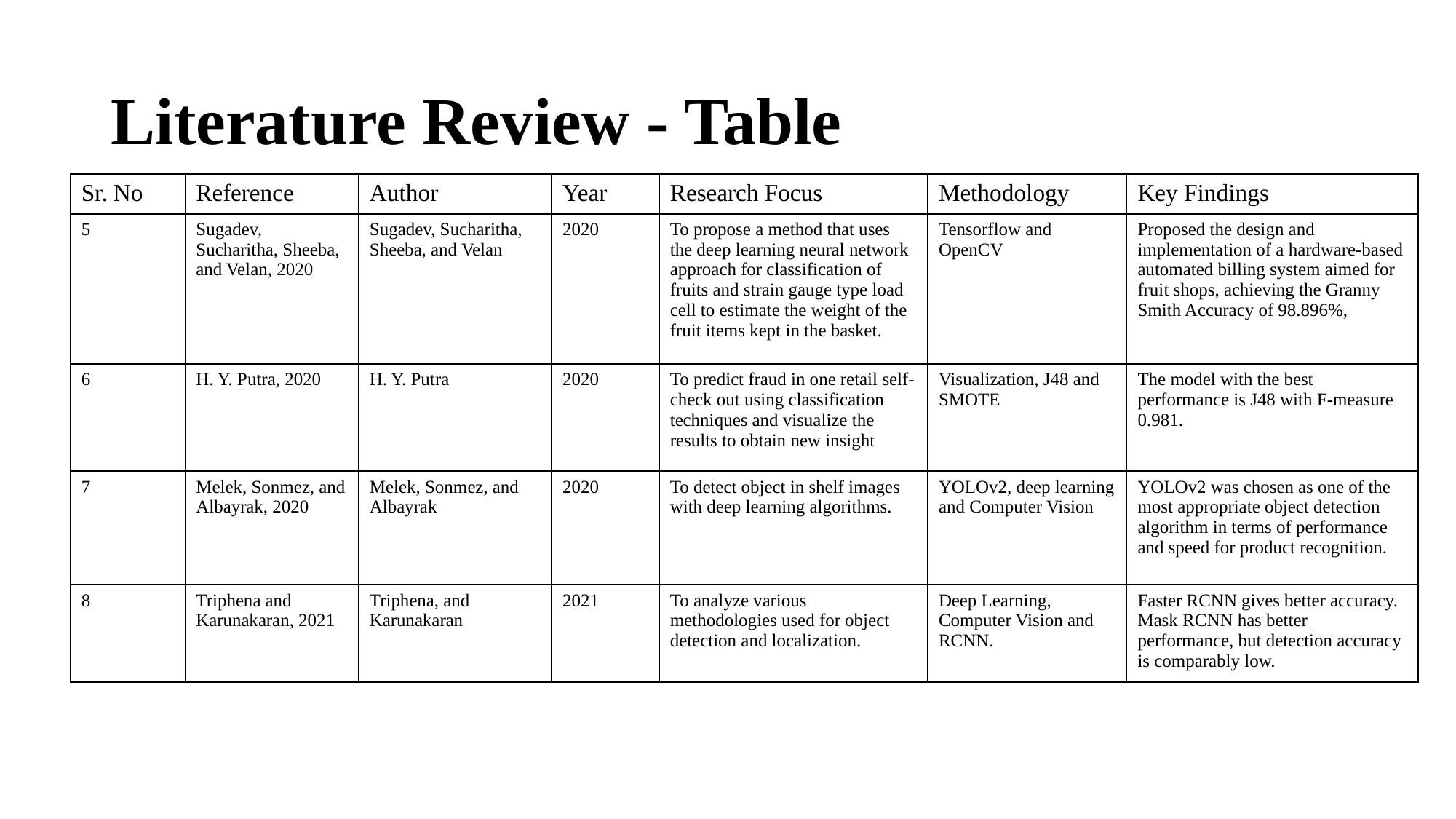

# Literature Review - Table

| Sr. No | Reference | Author | Year | Research Focus | Methodology | Key Findings |
| --- | --- | --- | --- | --- | --- | --- |
| 5 | Sugadev, Sucharitha, Sheeba, and Velan, 2020 | Sugadev, Sucharitha, Sheeba, and Velan | 2020 | To propose a method that uses the deep learning neural network approach for classification of fruits and strain gauge type load cell to estimate the weight of the fruit items kept in the basket. | Tensorflow and OpenCV | Proposed the design and implementation of a hardware-based automated billing system aimed for fruit shops, achieving the Granny Smith Accuracy of 98.896%, |
| 6 | H. Y. Putra, 2020 | H. Y. Putra | 2020 | To predict fraud in one retail self- check out using classification techniques and visualize the results to obtain new insight | Visualization, J48 and SMOTE | The model with the best performance is J48 with F-measure 0.981. |
| 7 | Melek, Sonmez, and Albayrak, 2020 | Melek, Sonmez, and Albayrak | 2020 | To detect object in shelf images with deep learning algorithms. | YOLOv2, deep learning and Computer Vision | YOLOv2 was chosen as one of the most appropriate object detection algorithm in terms of performance and speed for product recognition. |
| 8 | Triphena and Karunakaran, 2021 | Triphena, and Karunakaran | 2021 | To analyze various methodologies used for object detection and localization. | Deep Learning, Computer Vision and RCNN. | Faster RCNN gives better accuracy. Mask RCNN has better performance, but detection accuracy is comparably low. |